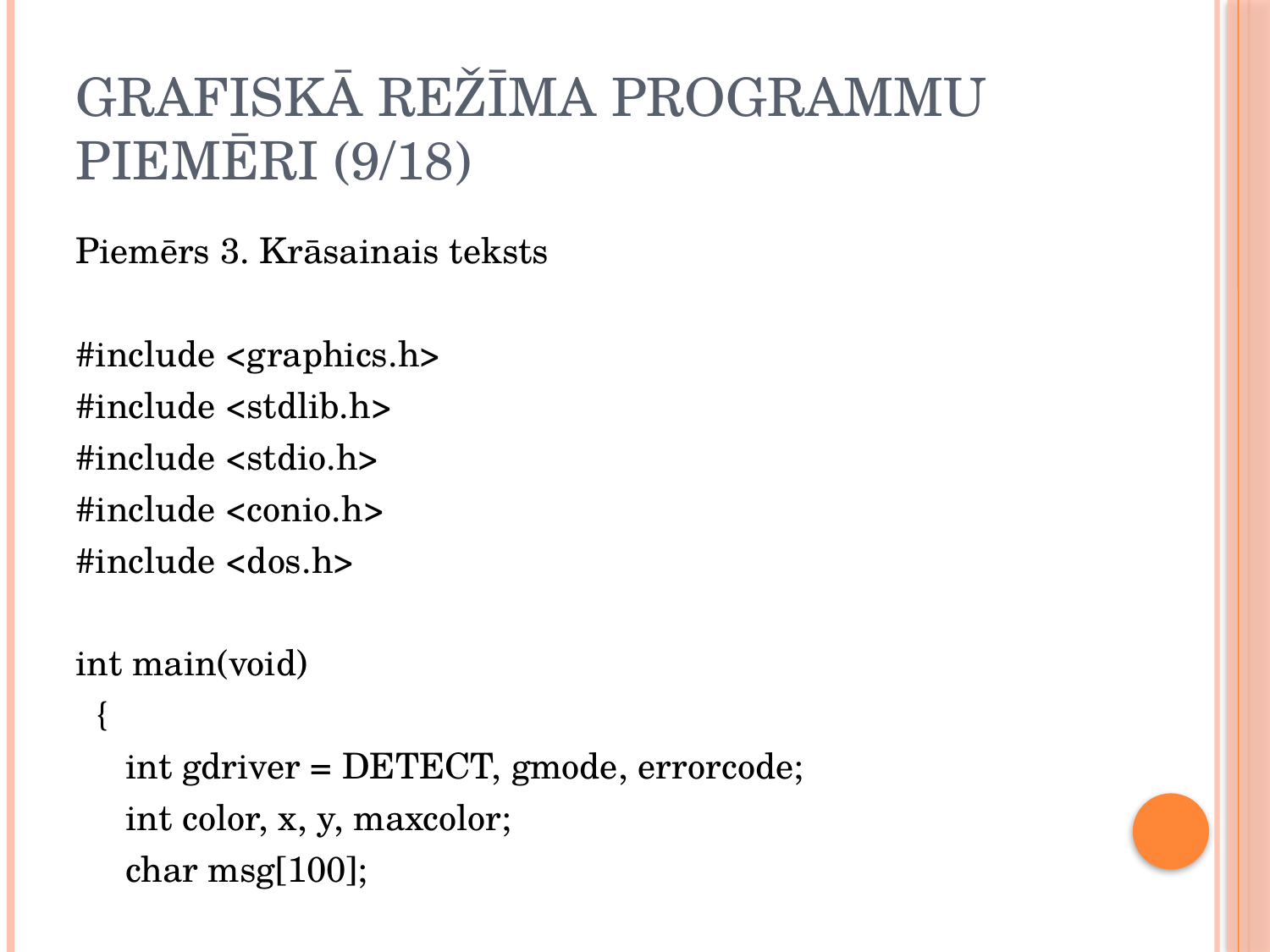

# Grafiskā režīma programmu piemēri (9/18)
Piemērs 3. Krāsainais teksts

#include <graphics.h>
#include <stdlib.h>
#include <stdio.h>
#include <conio.h>
#include <dos.h>

int main(void)
  {
     int gdriver = DETECT, gmode, errorcode;
     int color, x, y, maxcolor;
     char msg[100];